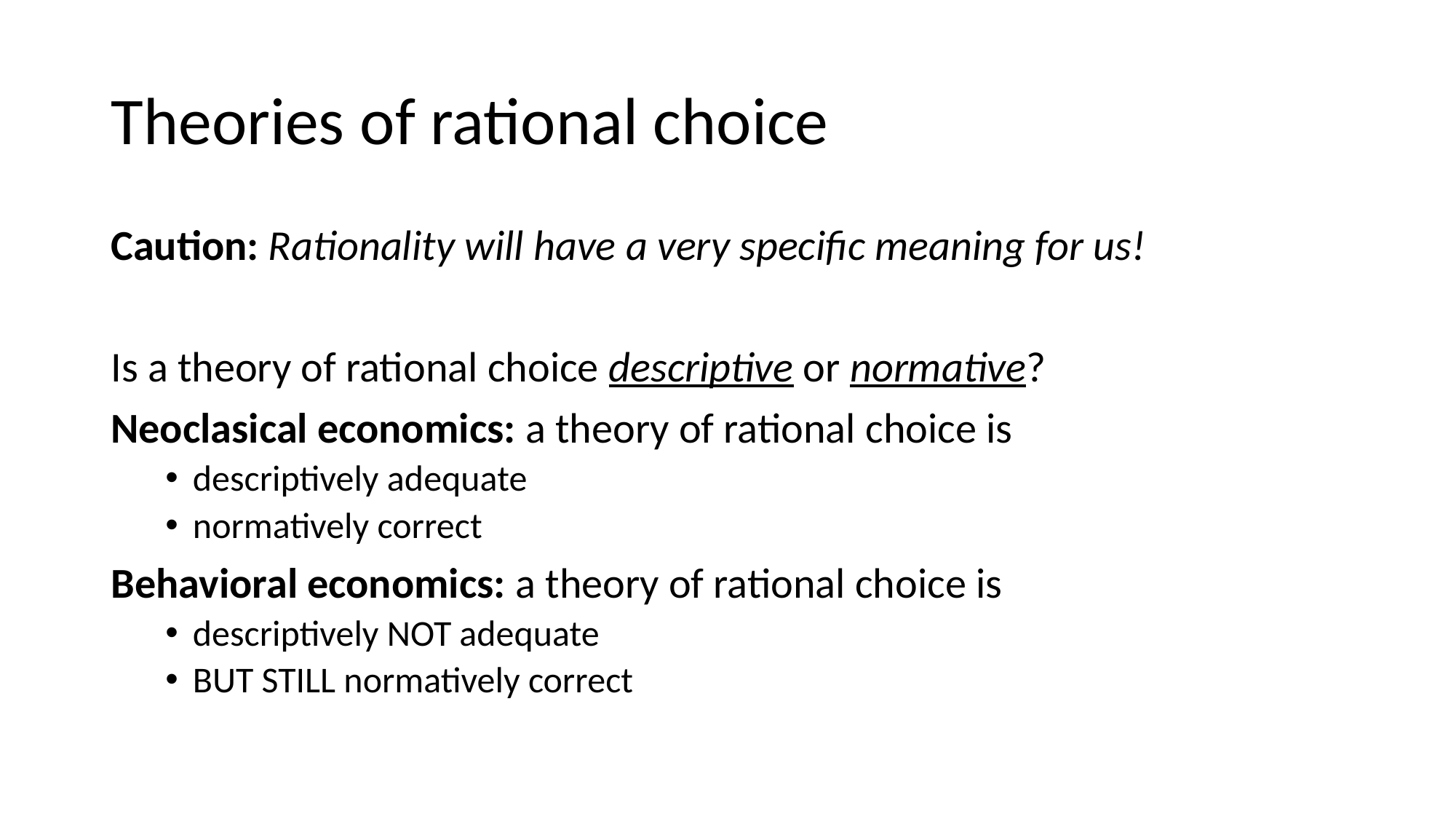

# Theories of rational choice
Caution: Rationality will have a very specific meaning for us!

Is a theory of rational choice descriptive or normative?
Neoclasical economics: a theory of rational choice is
descriptively adequate
normatively correct
Behavioral economics: a theory of rational choice is
descriptively NOT adequate
BUT STILL normatively correct